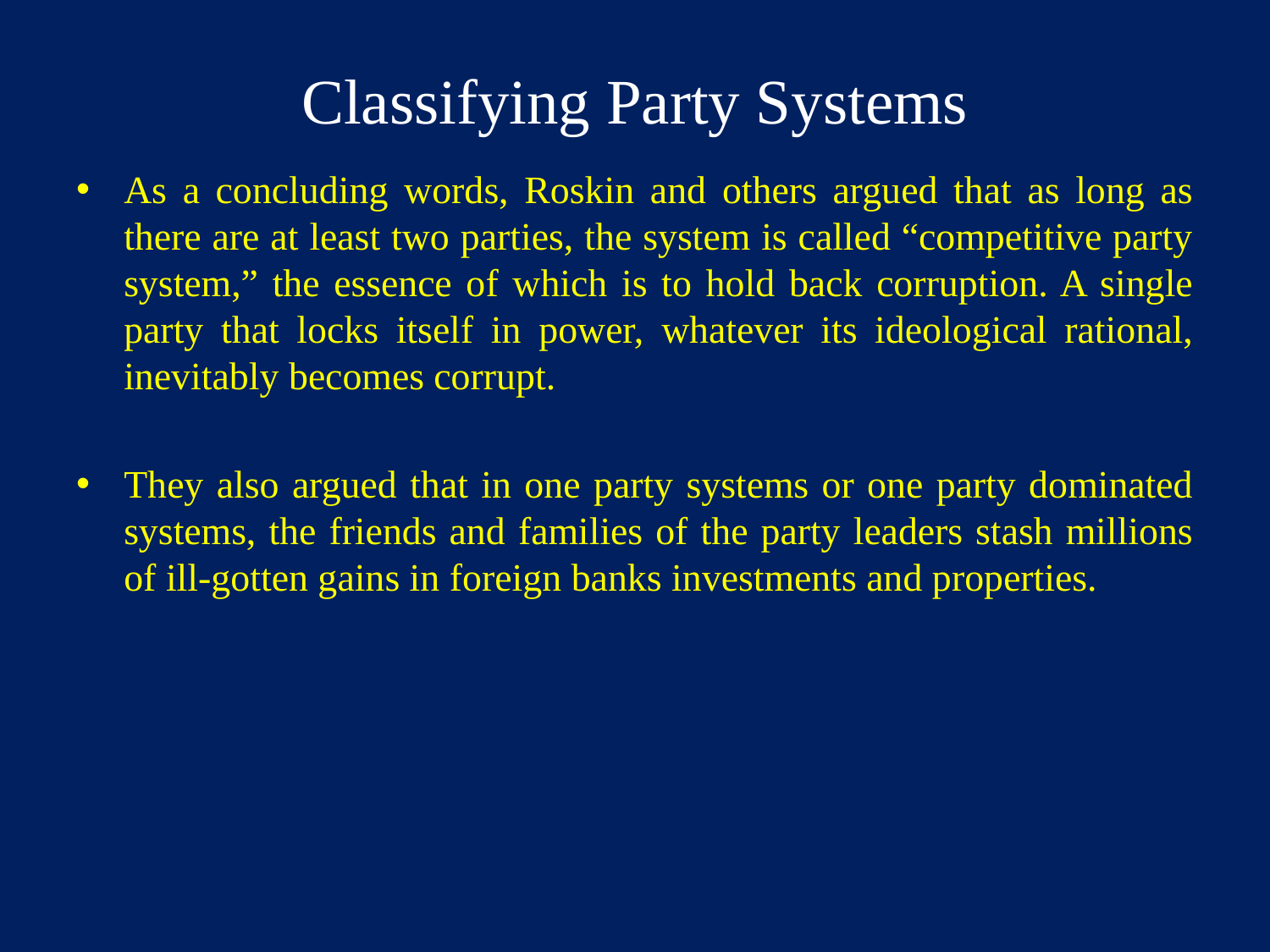

# Classifying Party Systems
As a concluding words, Roskin and others argued that as long as there are at least two parties, the system is called “competitive party system,” the essence of which is to hold back corruption. A single party that locks itself in power, whatever its ideological rational, inevitably becomes corrupt.

They also argued that in one party systems or one party dominated systems, the friends and families of the party leaders stash millions of ill-gotten gains in foreign banks investments and properties.